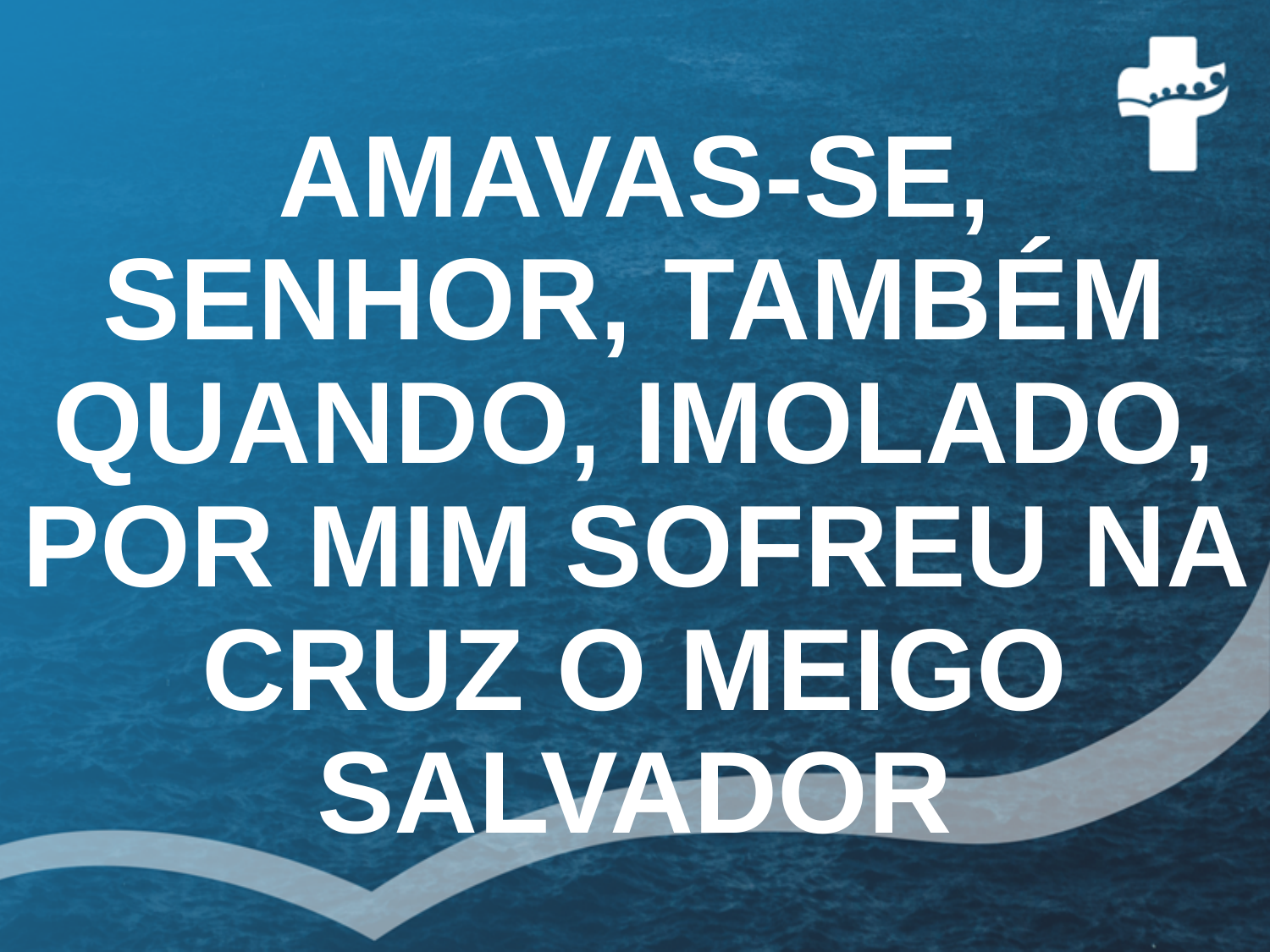

# AMAVAS-SE, SENHOR, TAMBÉM QUANDO, IMOLADO, POR MIM SOFREU NA CRUZ O MEIGO SALVADOR